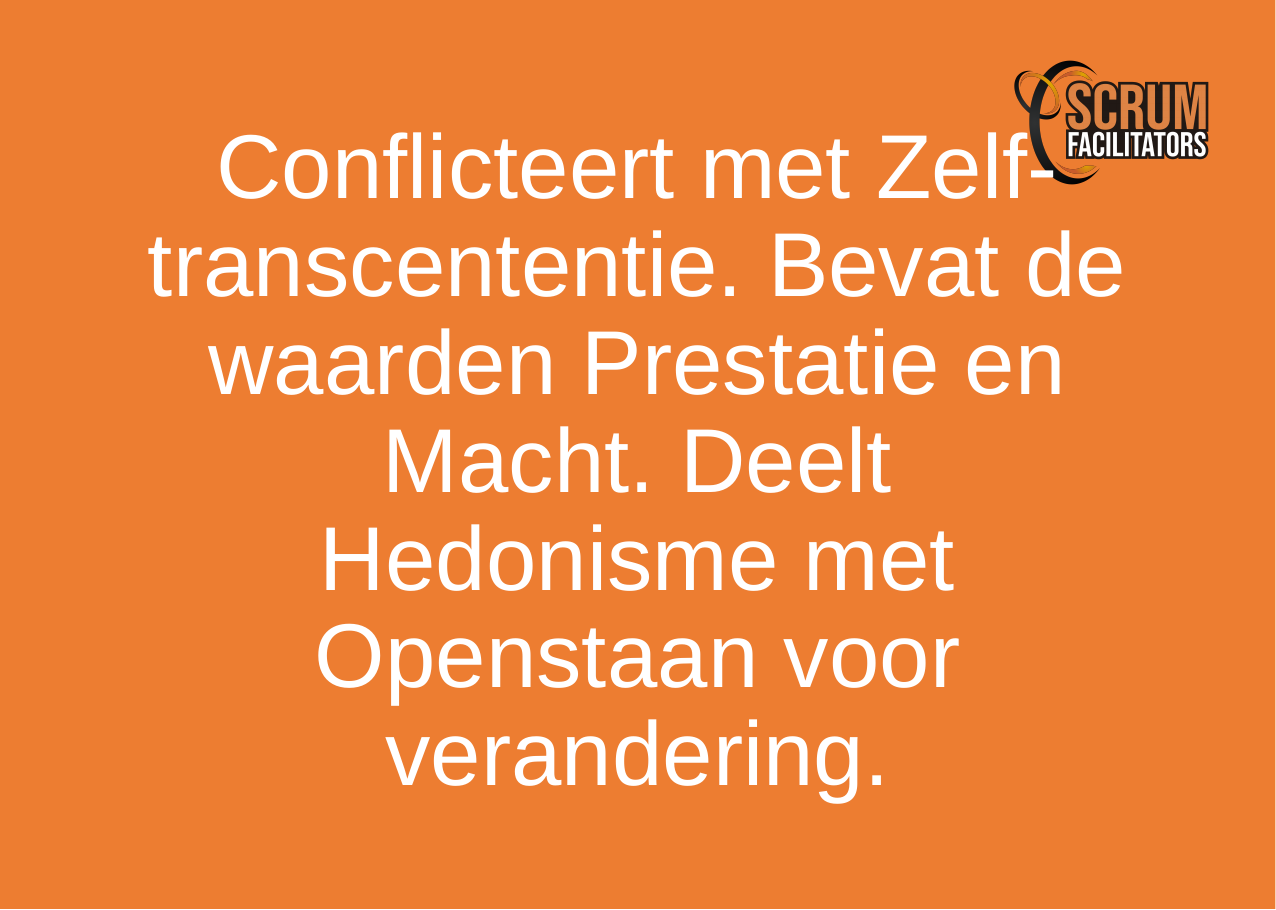

Conflicteert met Zelf-transcententie. Bevat de waarden Prestatie en Macht. Deelt Hedonisme met Openstaan voor verandering.